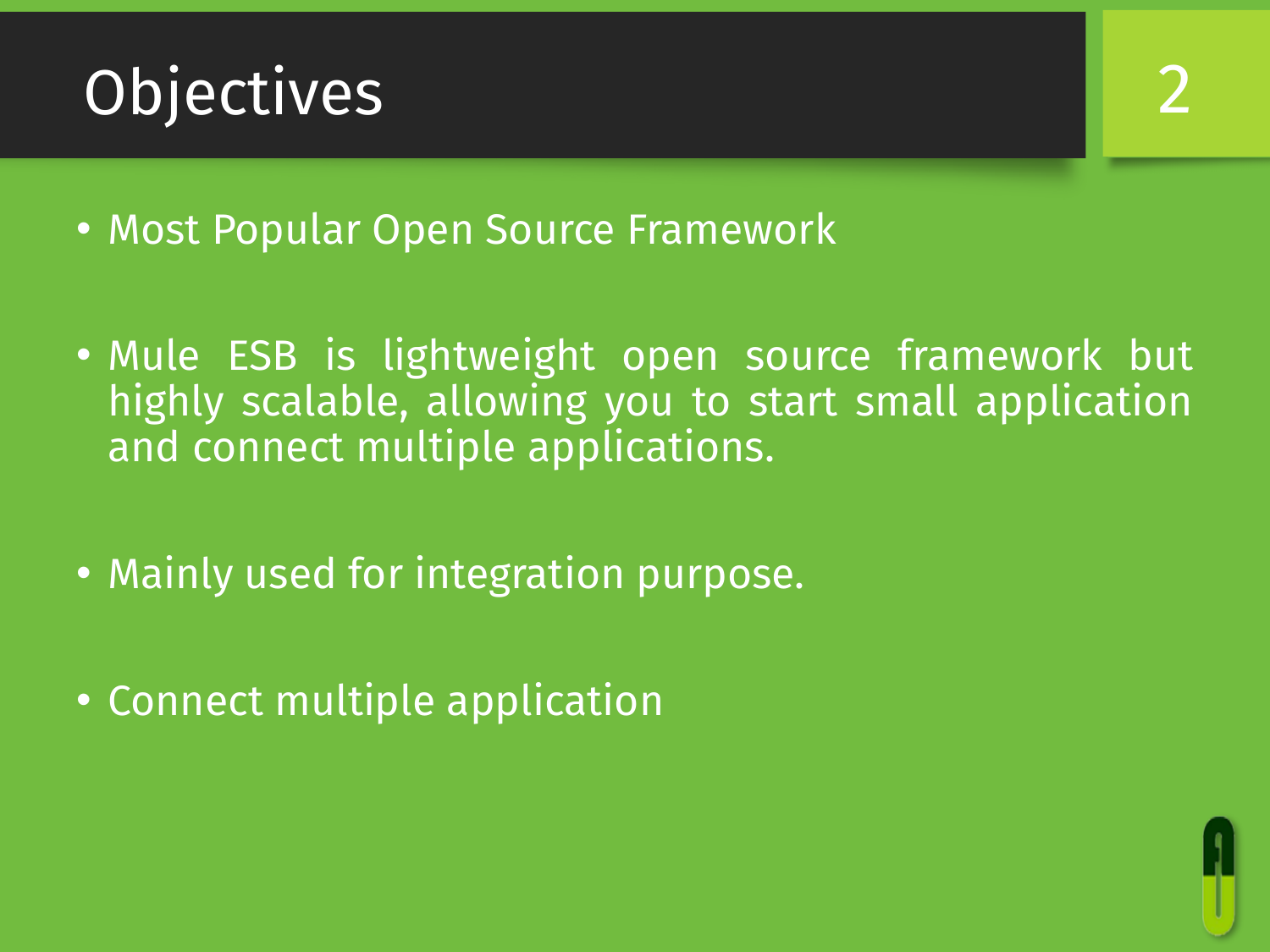

# Objectives
  2
Most Popular Open Source Framework

Mule ESB is lightweight open source framework but highly scalable, allowing you to start small application and connect multiple applications.

Mainly used for integration purpose.

Connect multiple application